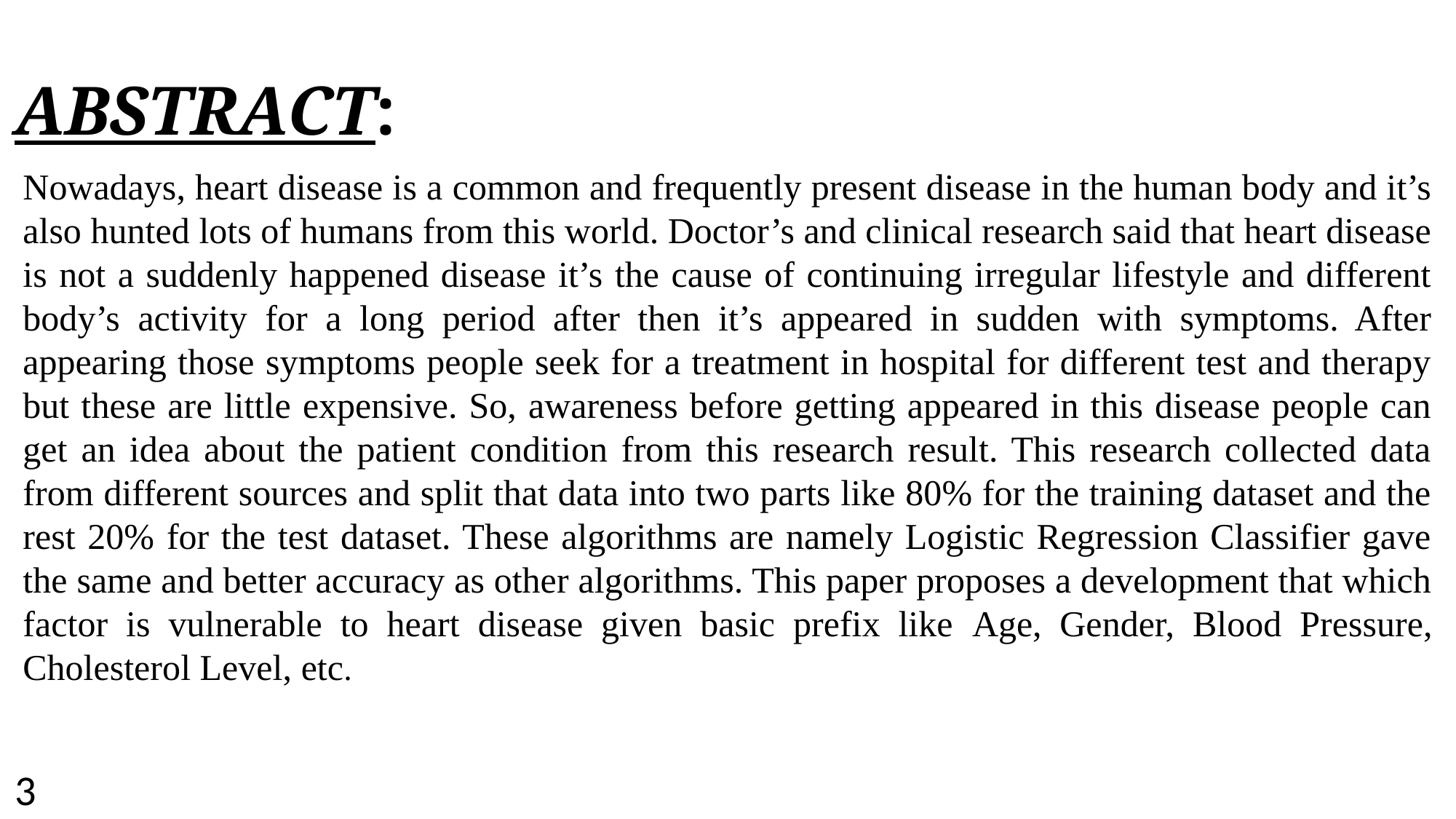

ABSTRACT:
Nowadays, heart disease is a common and frequently present disease in the human body and it’s also hunted lots of humans from this world. Doctor’s and clinical research said that heart disease is not a suddenly happened disease it’s the cause of continuing irregular lifestyle and different body’s activity for a long period after then it’s appeared in sudden with symptoms. After appearing those symptoms people seek for a treatment in hospital for different test and therapy but these are little expensive. So, awareness before getting appeared in this disease people can get an idea about the patient condition from this research result. This research collected data from different sources and split that data into two parts like 80% for the training dataset and the rest 20% for the test dataset. These algorithms are namely Logistic Regression Classifier gave the same and better accuracy as other algorithms. This paper proposes a development that which factor is vulnerable to heart disease given basic prefix like Age, Gender, Blood Pressure, Cholesterol Level, etc.

3